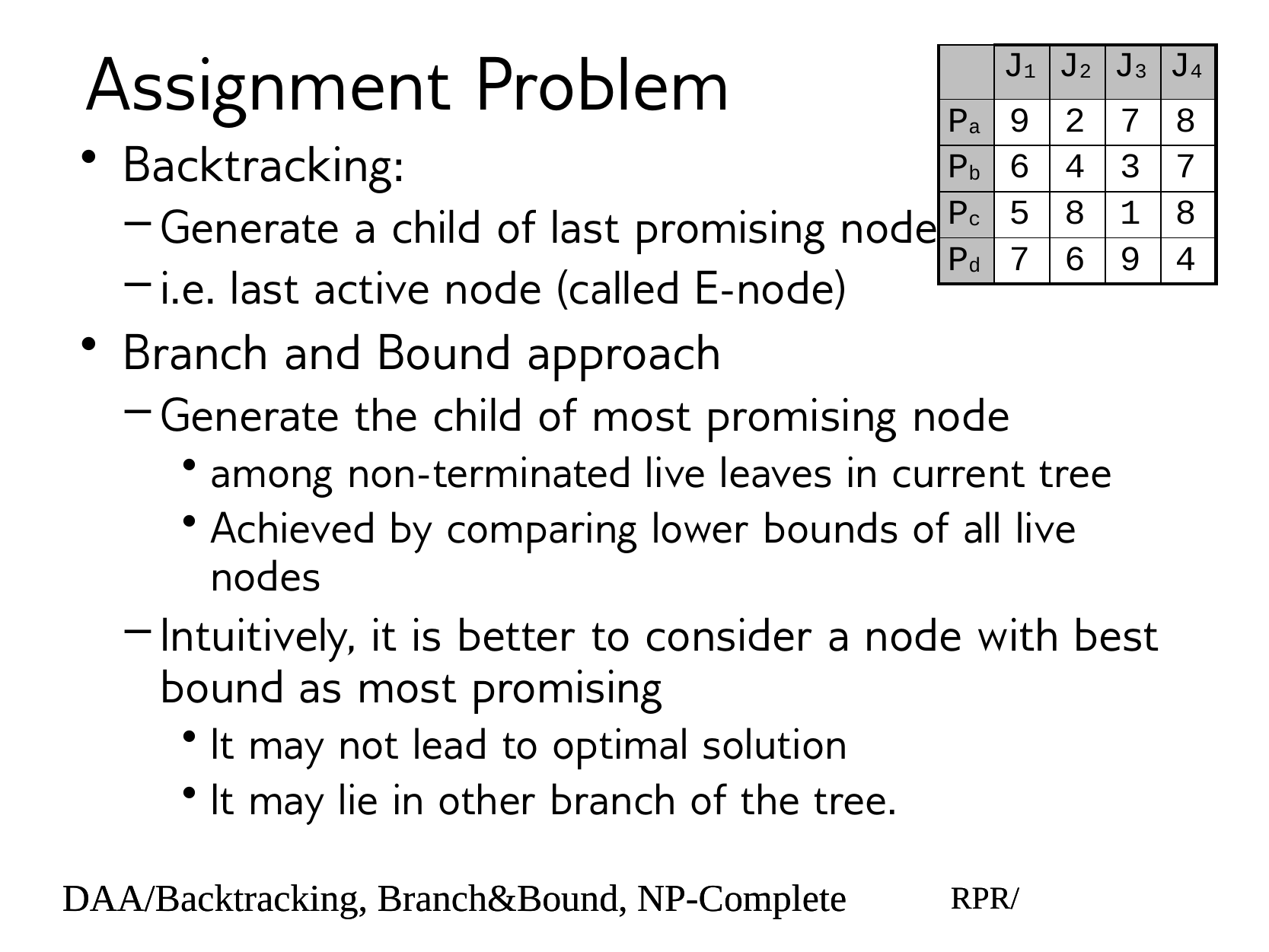

# Assignment Problem
|  | J1 | J2 | J3 | J4 |
| --- | --- | --- | --- | --- |
| Pa | 9 | 2 | 7 | 8 |
| Pb | 6 | 4 | 3 | 7 |
| Pc | 5 | 8 | 1 | 8 |
| Pd | 7 | 6 | 9 | 4 |
Backtracking:
Generate a child of last promising node
i.e. last active node (called E-node)
Branch and Bound approach
Generate the child of most promising node
among non-terminated live leaves in current tree
Achieved by comparing lower bounds of all live nodes
Intuitively, it is better to consider a node with best bound as most promising
It may not lead to optimal solution
It may lie in other branch of the tree.
DAA/Backtracking, Branch&Bound, NP-Complete
RPR/
9